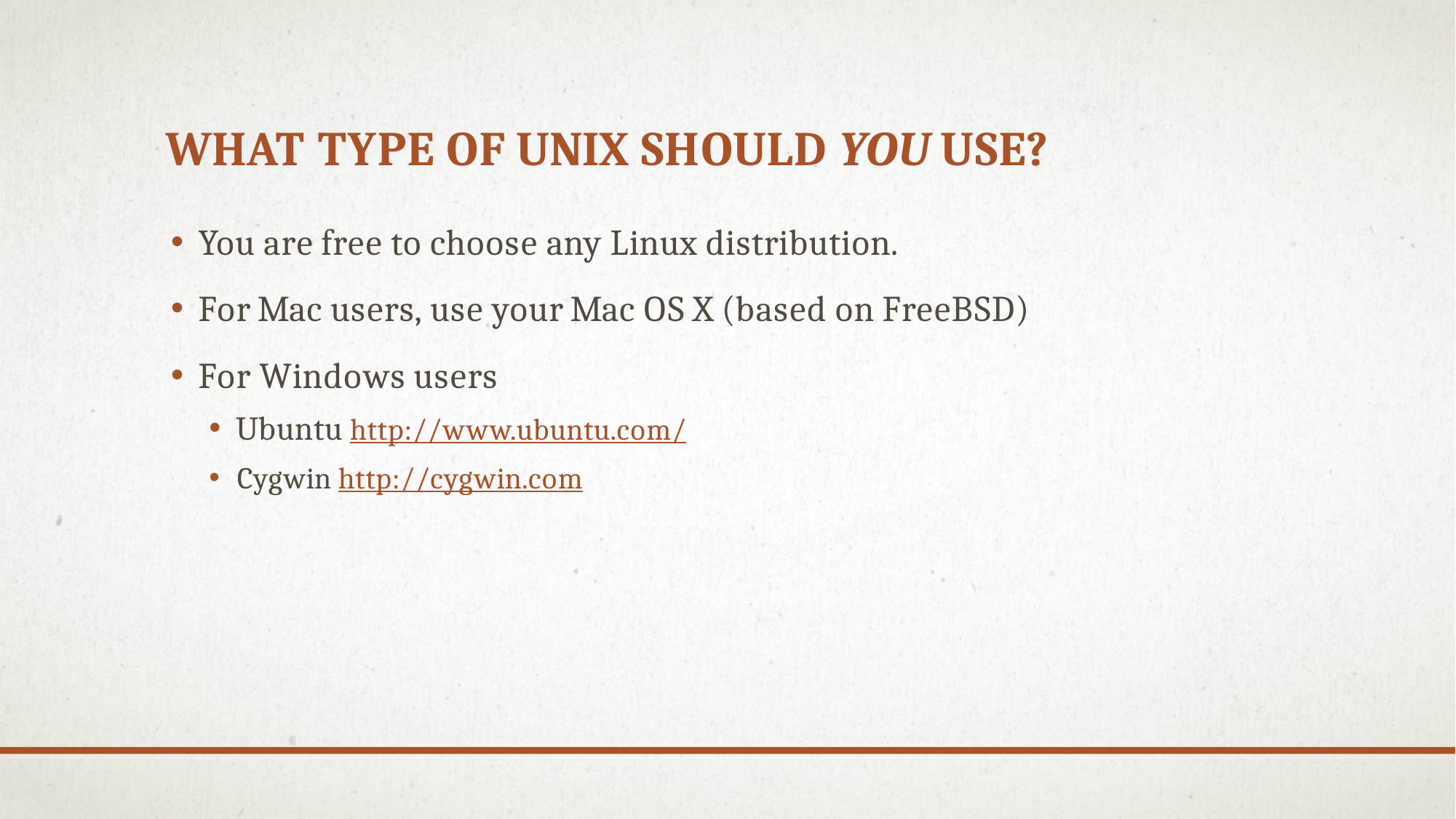

# What type of Unix Should You Use?
You are free to choose any Linux distribution.
For Mac users, use your Mac OS X (based on FreeBSD)
For Windows users
Ubuntu http://www.ubuntu.com/
Cygwin http://cygwin.com